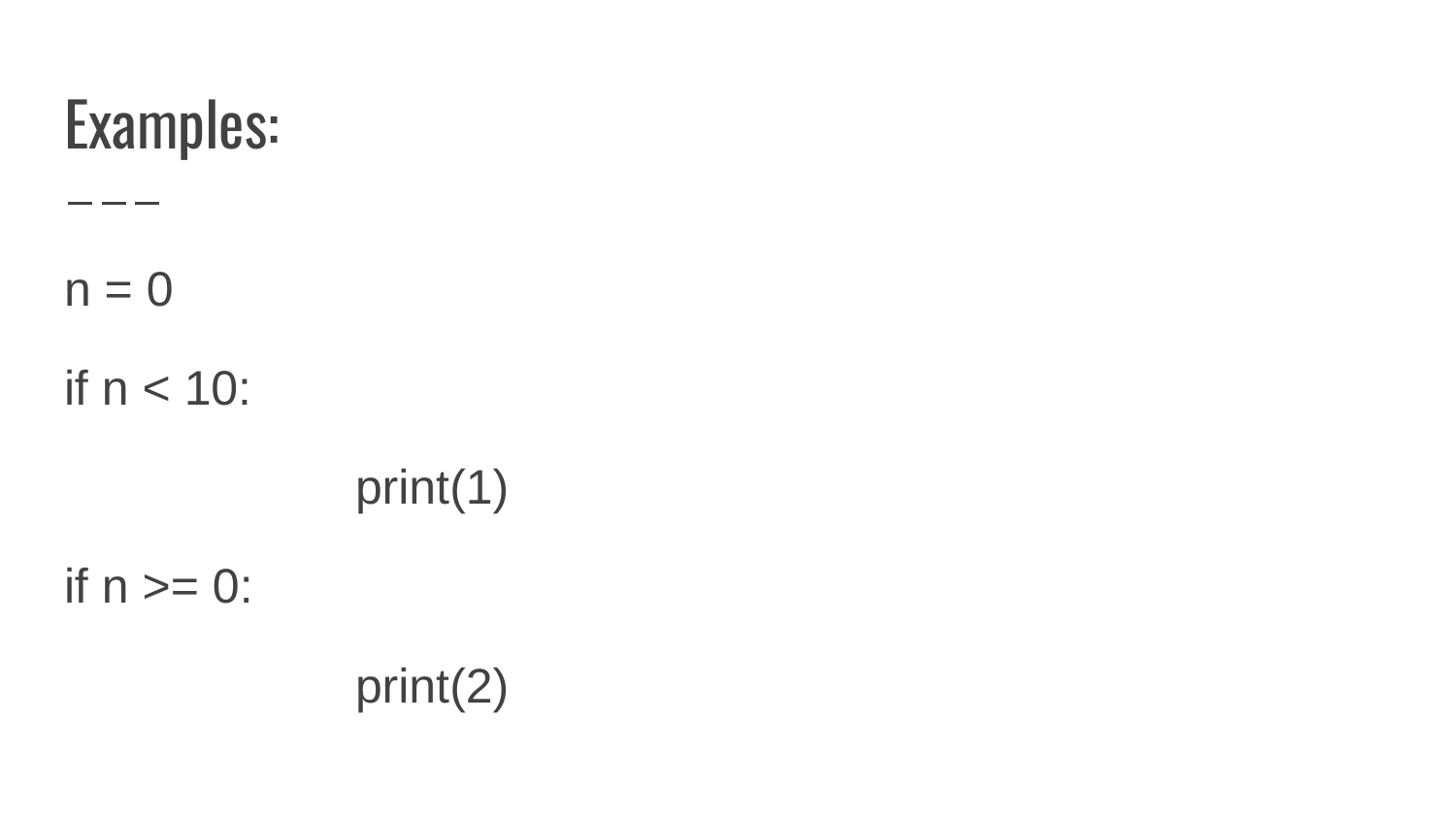

# Examples:
n = 0
if n < 10:
		print(1)
if n >= 0:
		print(2)